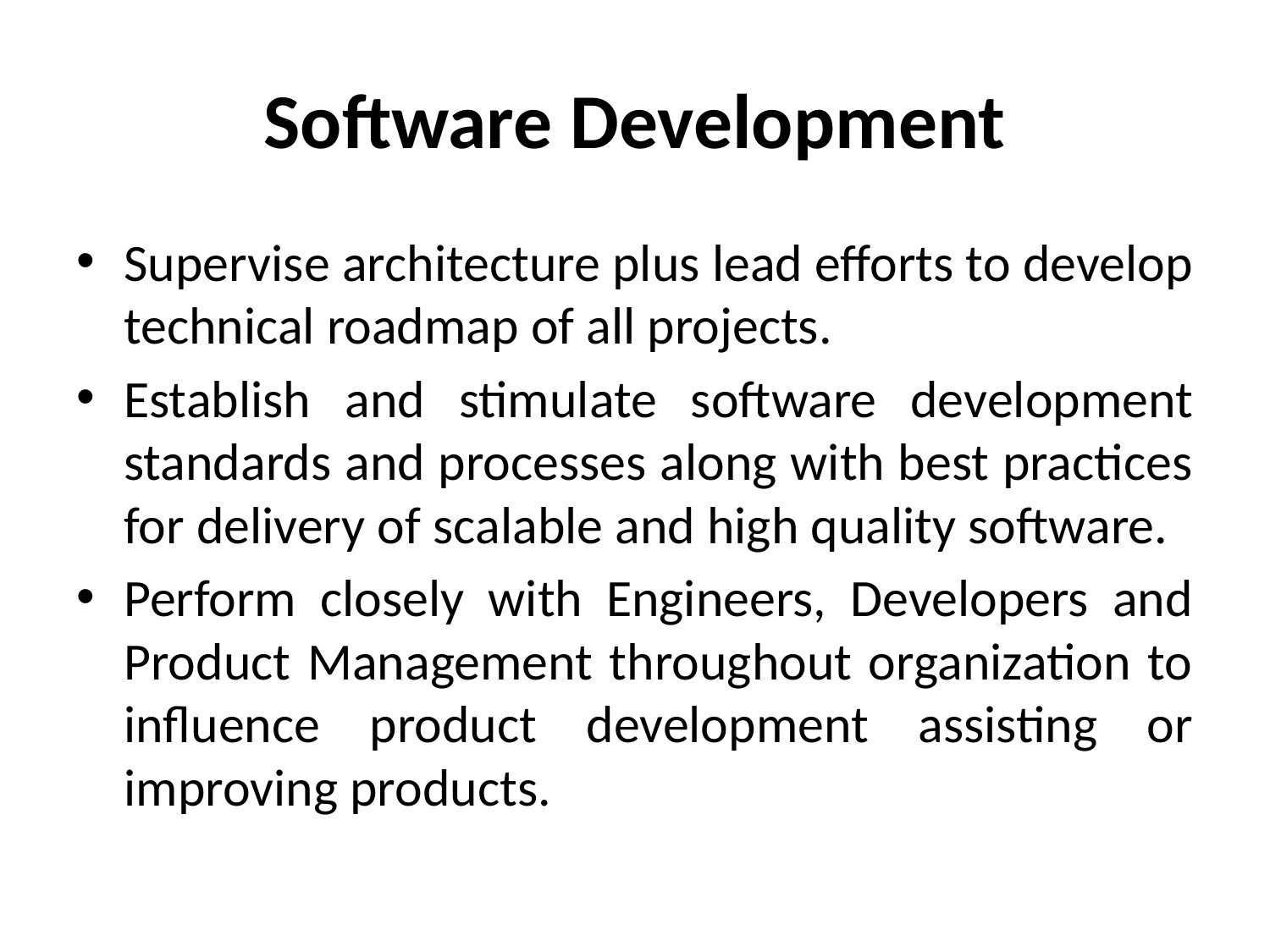

# Software Development
Supervise architecture plus lead efforts to develop technical roadmap of all projects.
Establish and stimulate software development standards and processes along with best practices for delivery of scalable and high quality software.
Perform closely with Engineers, Developers and Product Management throughout organization to influence product development assisting or improving products.